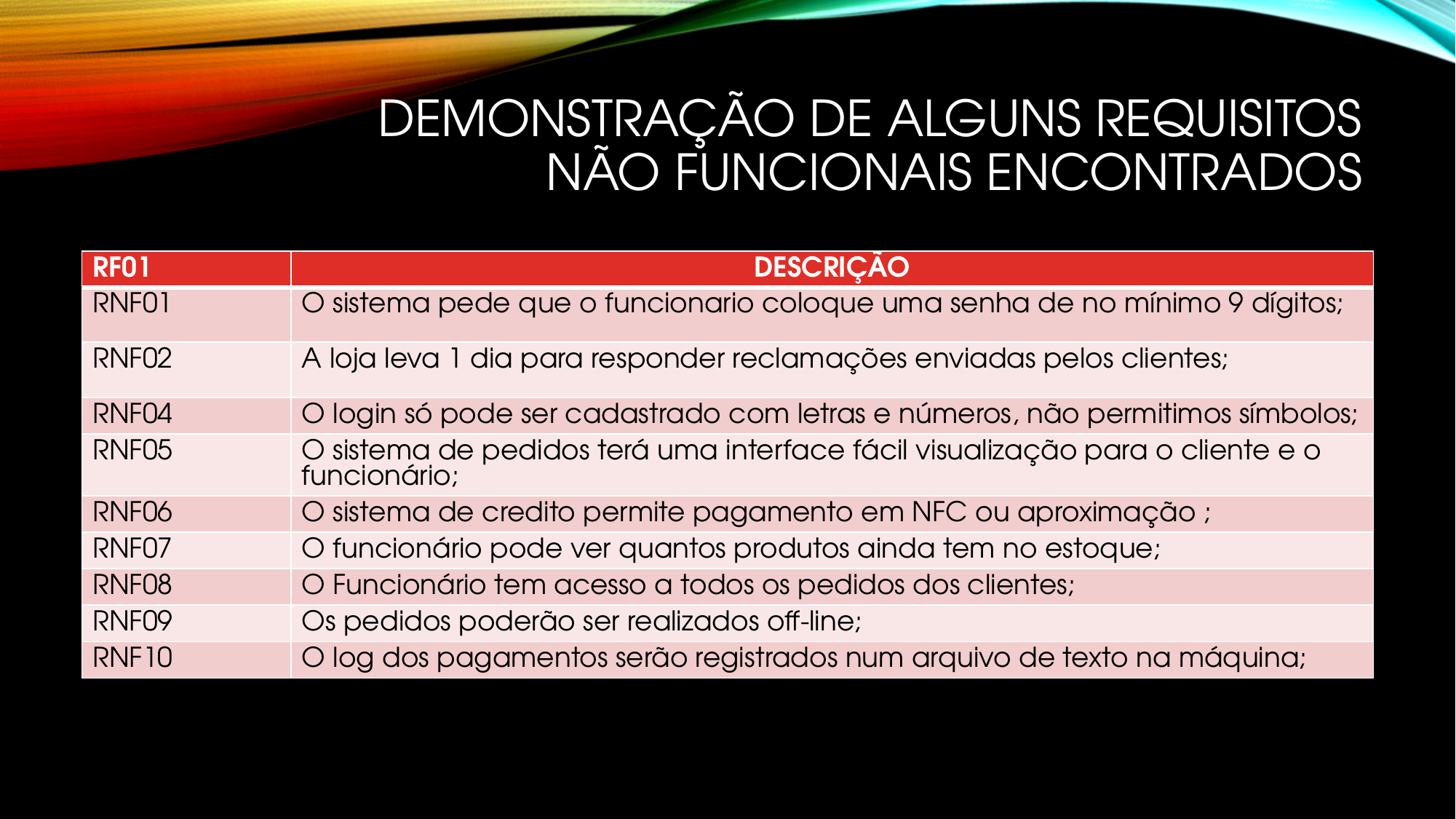

# Demonstração de alguns requisitos NÃO funcionais encontrados
| RF01 | DESCRIÇÃO |
| --- | --- |
| RNF01 | O sistema pede que o funcionario coloque uma senha de no mínimo 9 dígitos; |
| RNF02 | A loja leva 1 dia para responder reclamações enviadas pelos clientes; |
| RNF04 | O login só pode ser cadastrado com letras e números, não permitimos símbolos; |
| RNF05 | O sistema de pedidos terá uma interface fácil visualização para o cliente e o funcionário; |
| RNF06 | O sistema de credito permite pagamento em NFC ou aproximação ; |
| RNF07 | O funcionário pode ver quantos produtos ainda tem no estoque; |
| RNF08 | O Funcionário tem acesso a todos os pedidos dos clientes; |
| RNF09 | Os pedidos poderão ser realizados off-line; |
| RNF10 | O log dos pagamentos serão registrados num arquivo de texto na máquina; |